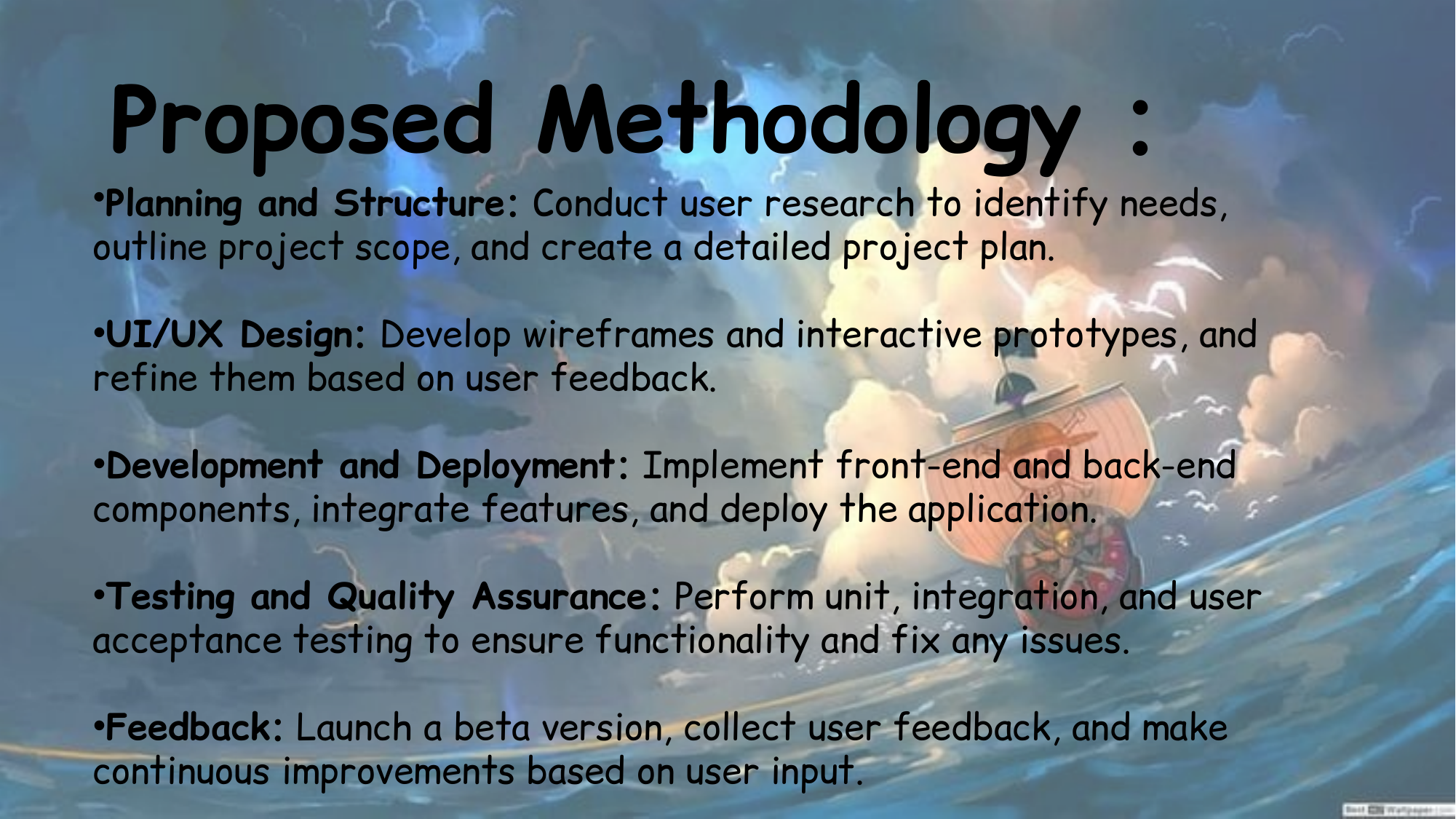

# Proposed Methodology :
Planning and Structure: Conduct user research to identify needs, outline project scope, and create a detailed project plan.

UI/UX Design: Develop wireframes and interactive prototypes, and refine them based on user feedback.

Development and Deployment: Implement front-end and back-end components, integrate features, and deploy the application.

Testing and Quality Assurance: Perform unit, integration, and user acceptance testing to ensure functionality and fix any issues.

Feedback: Launch a beta version, collect user feedback, and make continuous improvements based on user input.